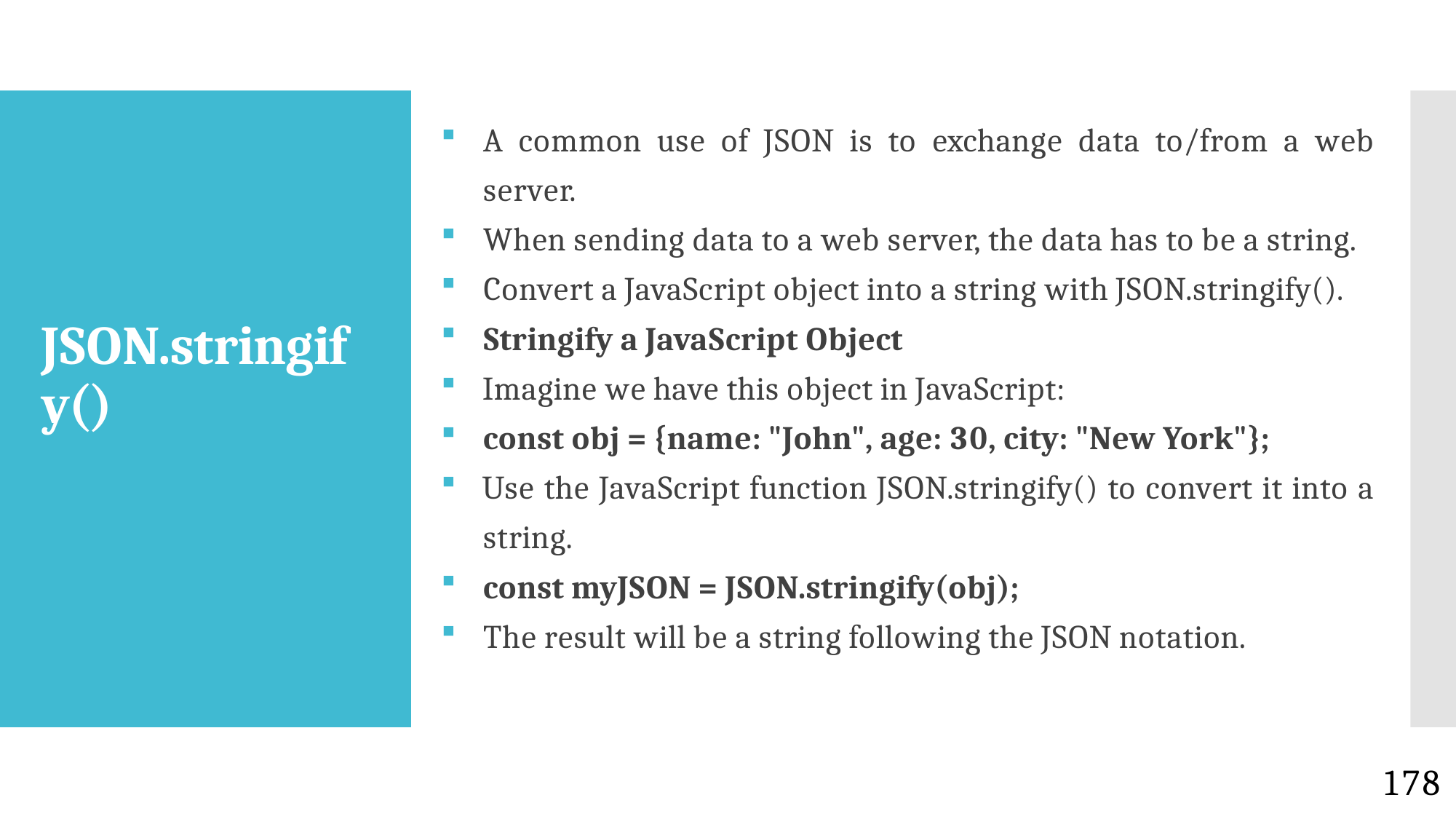

A common use of JSON is to exchange data to/from a web server.
When sending data to a web server, the data has to be a string.
Convert a JavaScript object into a string with JSON.stringify().
Stringify a JavaScript Object
Imagine we have this object in JavaScript:
const obj = {name: "John", age: 30, city: "New York"};
Use the JavaScript function JSON.stringify() to convert it into a string.
const myJSON = JSON.stringify(obj);
The result will be a string following the JSON notation.

# JSON.stringify()
178